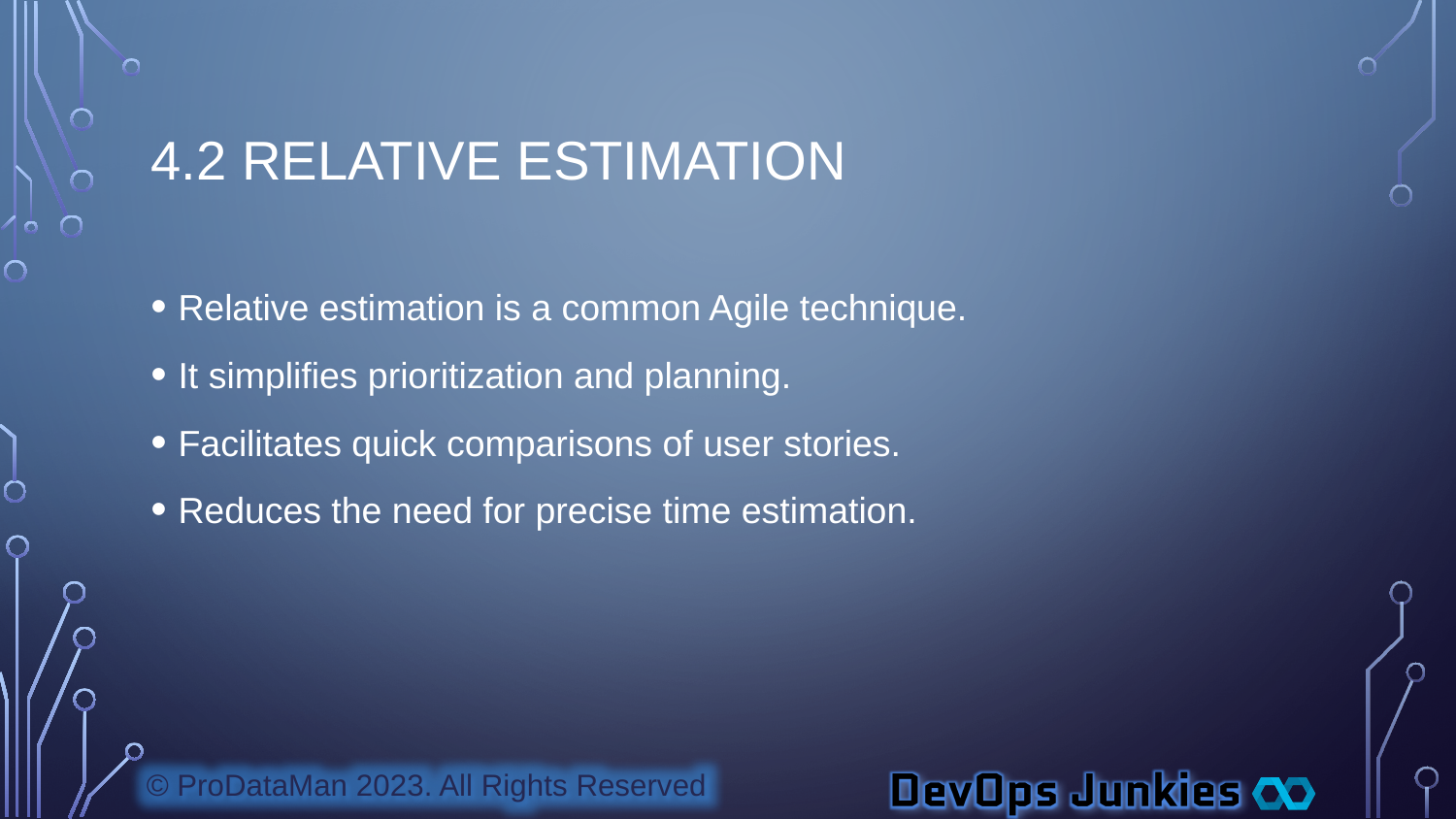

# 4.2 Relative Estimation
Relative estimation is a common Agile technique.
It simplifies prioritization and planning.
Facilitates quick comparisons of user stories.
Reduces the need for precise time estimation.